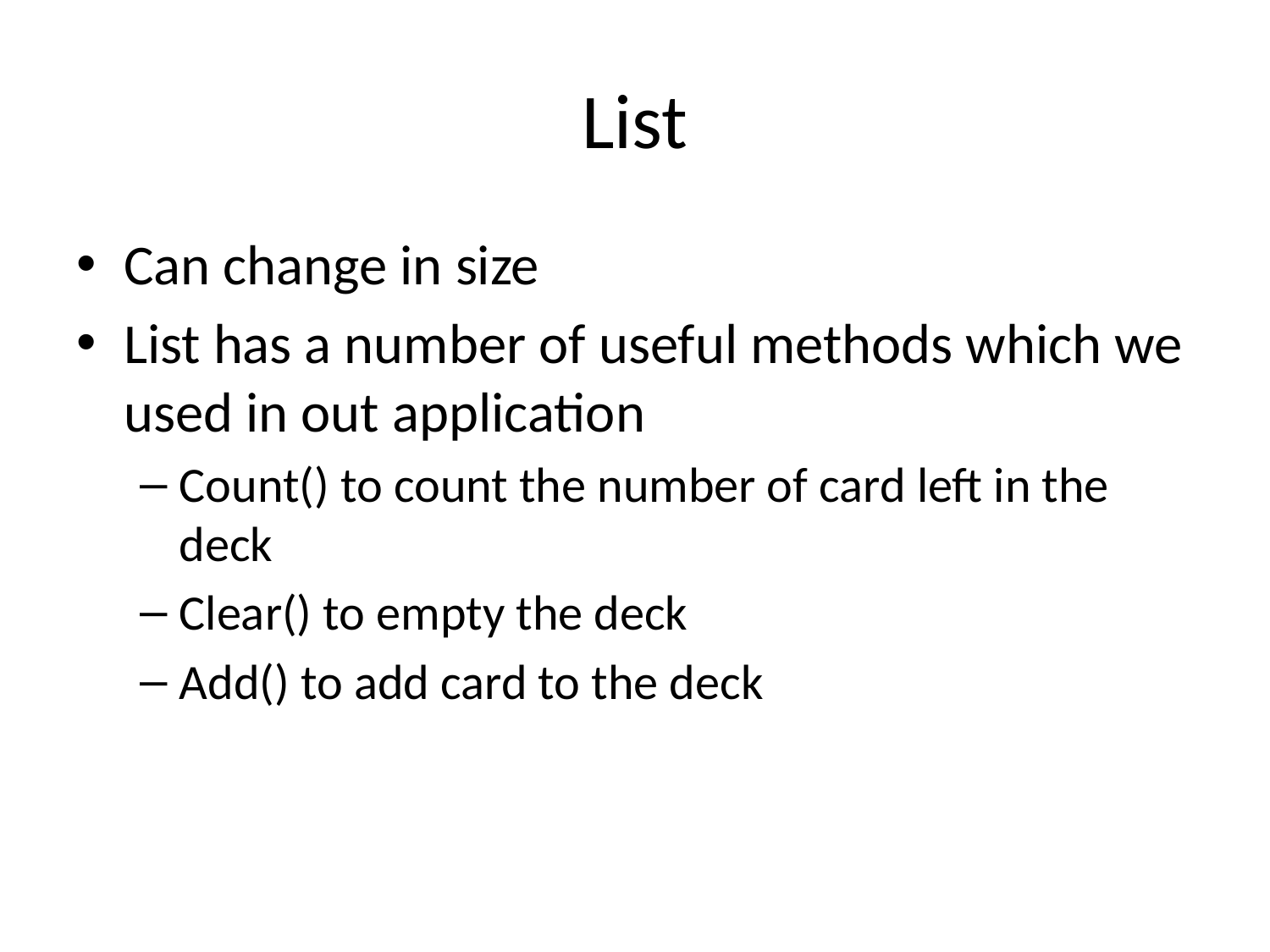

# List
Can change in size
List has a number of useful methods which we used in out application
Count() to count the number of card left in the deck
Clear() to empty the deck
Add() to add card to the deck